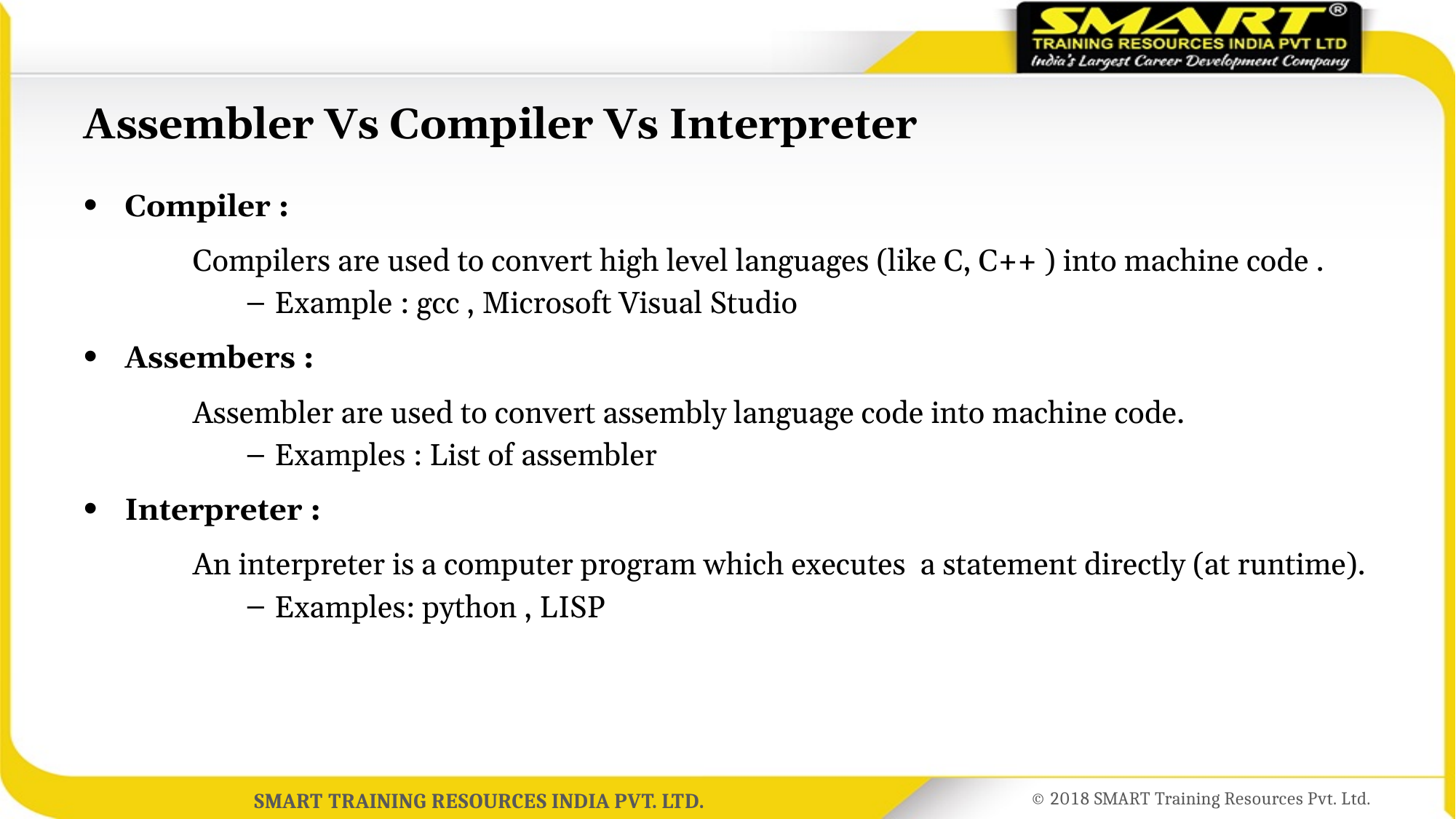

# Assembler Vs Compiler Vs Interpreter
Compiler :
	Compilers are used to convert high level languages (like C, C++ ) into machine code .
Example : gcc , Microsoft Visual Studio
Assembers :
	Assembler are used to convert assembly language code into machine code.
Examples : List of assembler
Interpreter :
	An interpreter is a computer program which executes  a statement directly (at runtime).
Examples: python , LISP